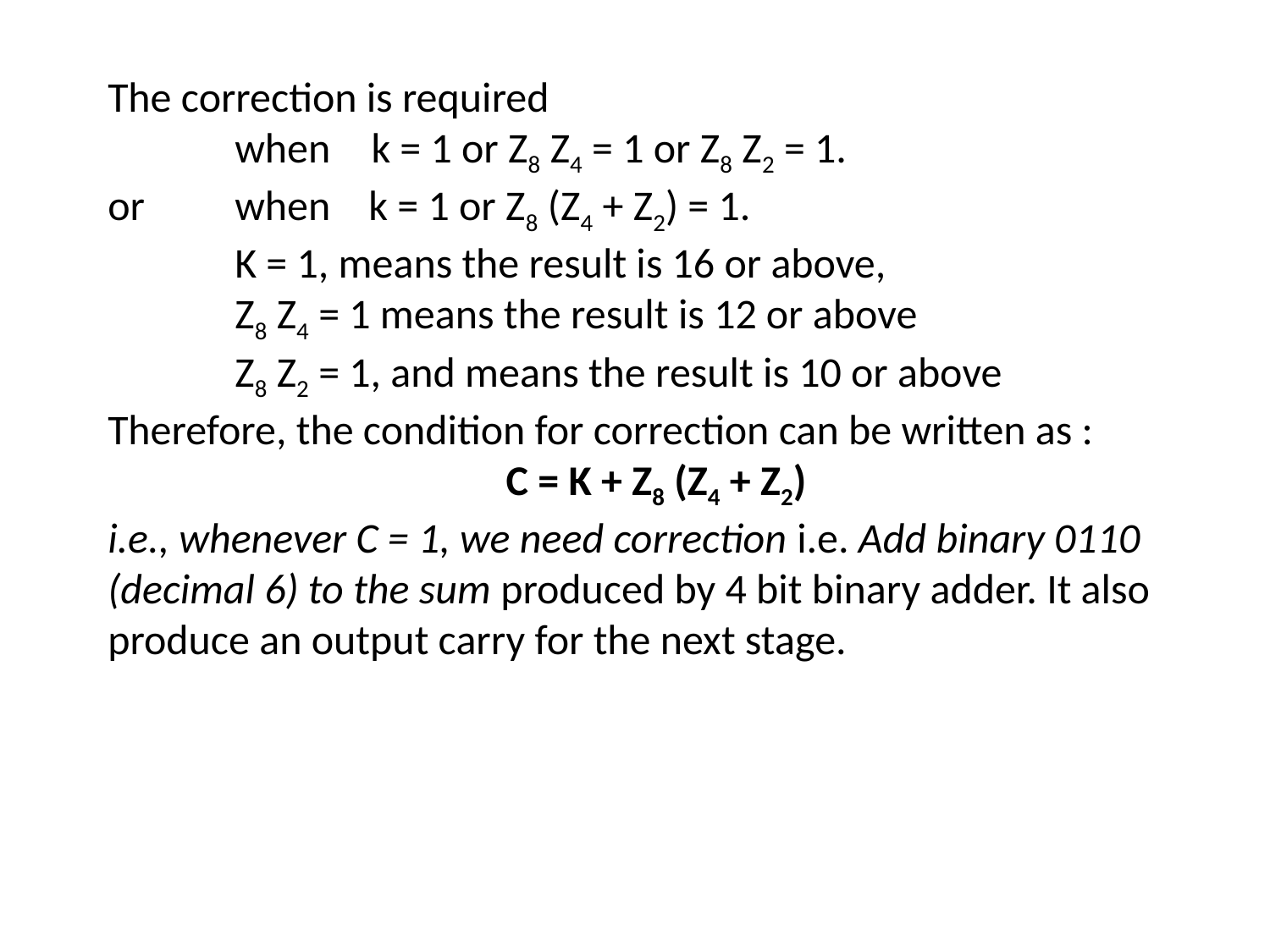

The correction is required
 	when	 k = 1 or Z8 Z4 = 1 or Z8 Z2 = 1.
or 	when    k = 1 or Z8 (Z4 + Z2) = 1.
	K = 1, means the result is 16 or above,
	Z8 Z4 = 1 means the result is 12 or above
	Z8 Z2 = 1, and means the result is 10 or above
Therefore, the condition for correction can be written as :
C = K + Z8 (Z4 + Z2)
i.e., whenever C = 1, we need correction i.e. Add binary 0110 (decimal 6) to the sum produced by 4 bit binary adder. It also produce an output carry for the next stage.